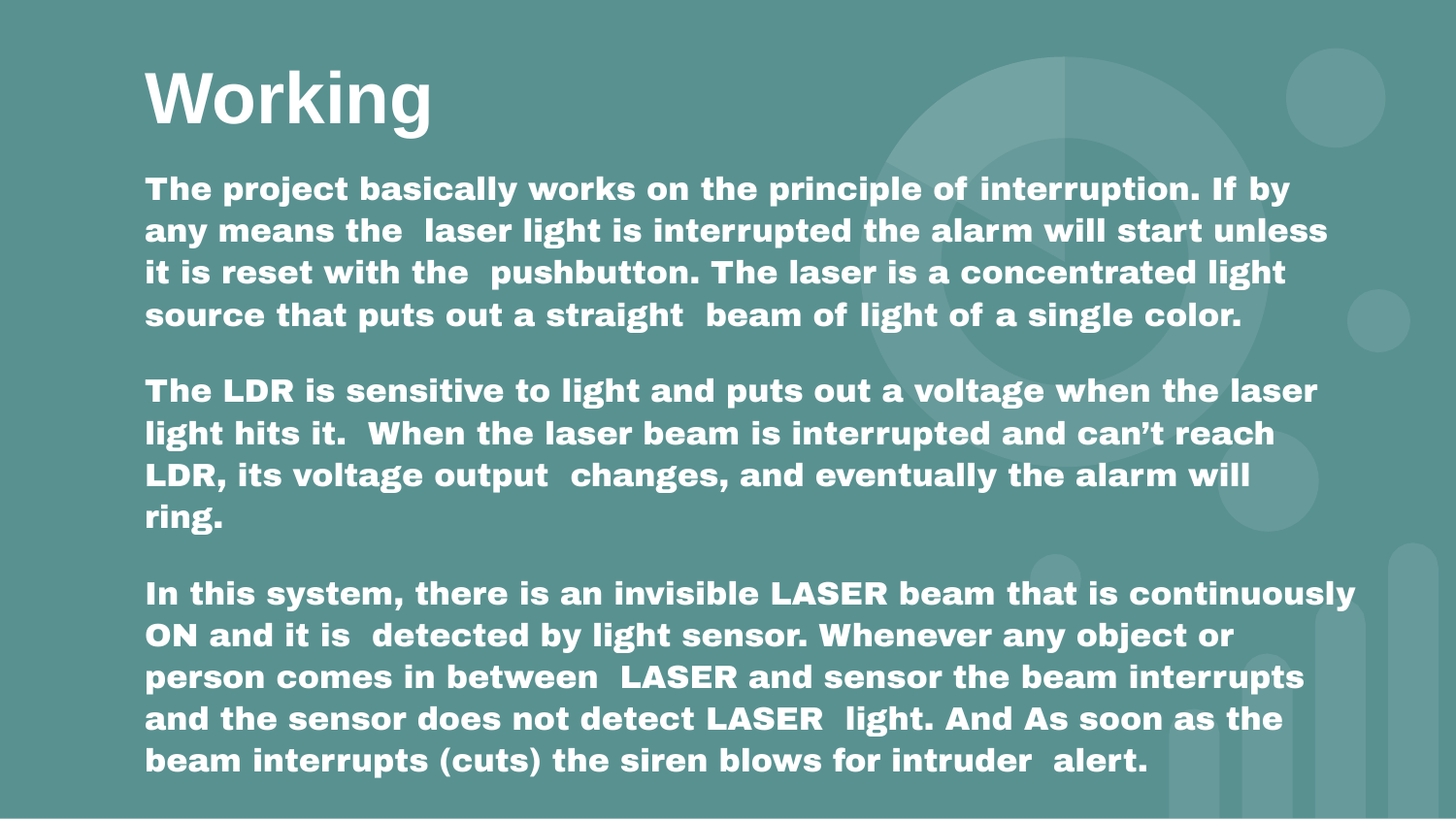

# Working
The project basically works on the principle of interruption. If by any means the  laser light is interrupted the alarm will start unless it is reset with the  pushbutton. The laser is a concentrated light source that puts out a straight  beam of light of a single color.
The LDR is sensitive to light and puts out a voltage when the laser light hits it.  When the laser beam is interrupted and can’t reach LDR, its voltage output  changes, and eventually the alarm will ring.
In this system, there is an invisible LASER beam that is continuously ON and it is  detected by light sensor. Whenever any object or person comes in between  LASER and sensor the beam interrupts and the sensor does not detect LASER  light. And As soon as the beam interrupts (cuts) the siren blows for intruder  alert.